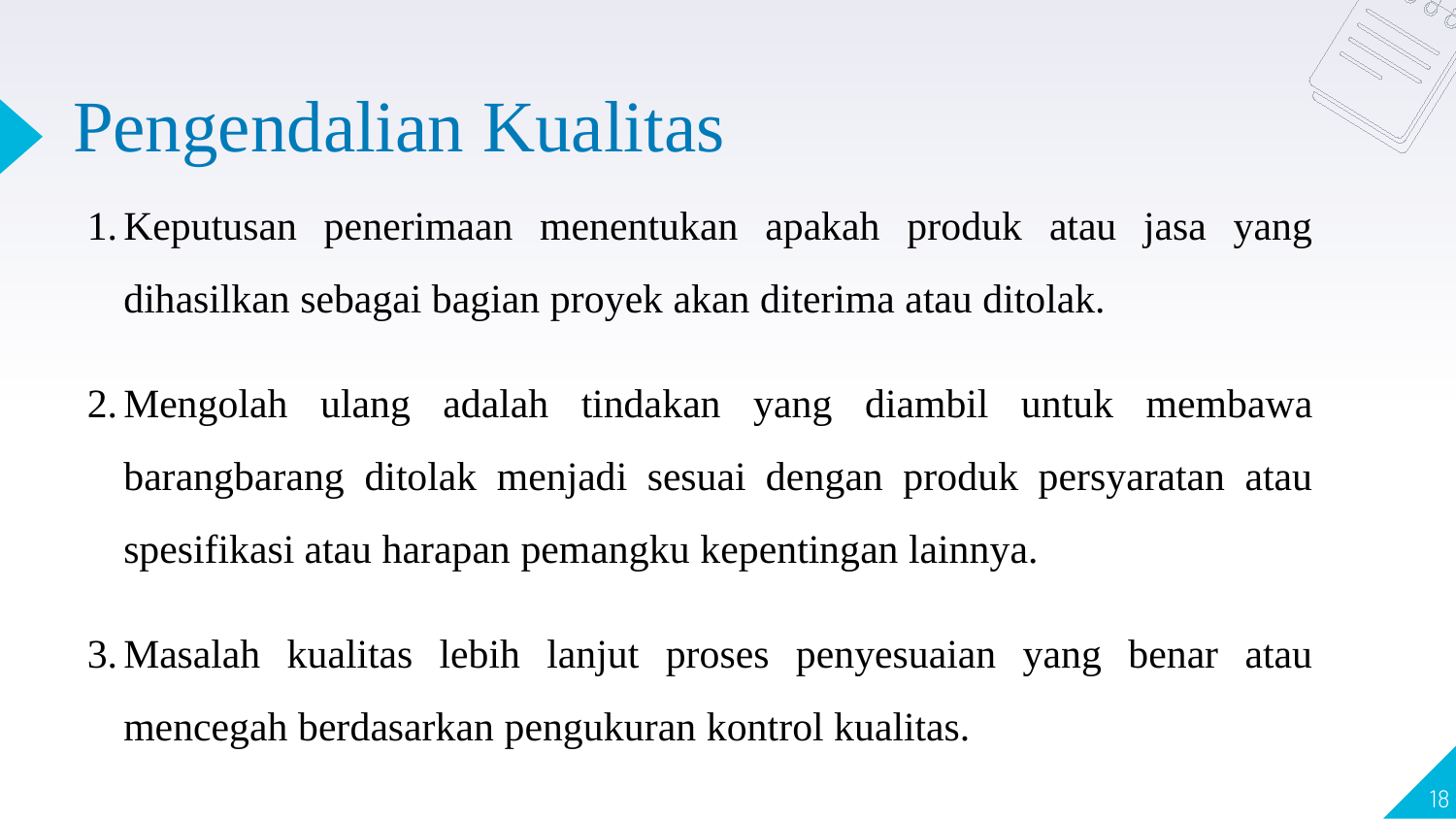

# Pengendalian Kualitas
Keputusan penerimaan menentukan apakah produk atau jasa yang dihasilkan sebagai bagian proyek akan diterima atau ditolak.
Mengolah ulang adalah tindakan yang diambil untuk membawa barangbarang ditolak menjadi sesuai dengan produk persyaratan atau spesifikasi atau harapan pemangku kepentingan lainnya.
Masalah kualitas lebih lanjut proses penyesuaian yang benar atau mencegah berdasarkan pengukuran kontrol kualitas.
18